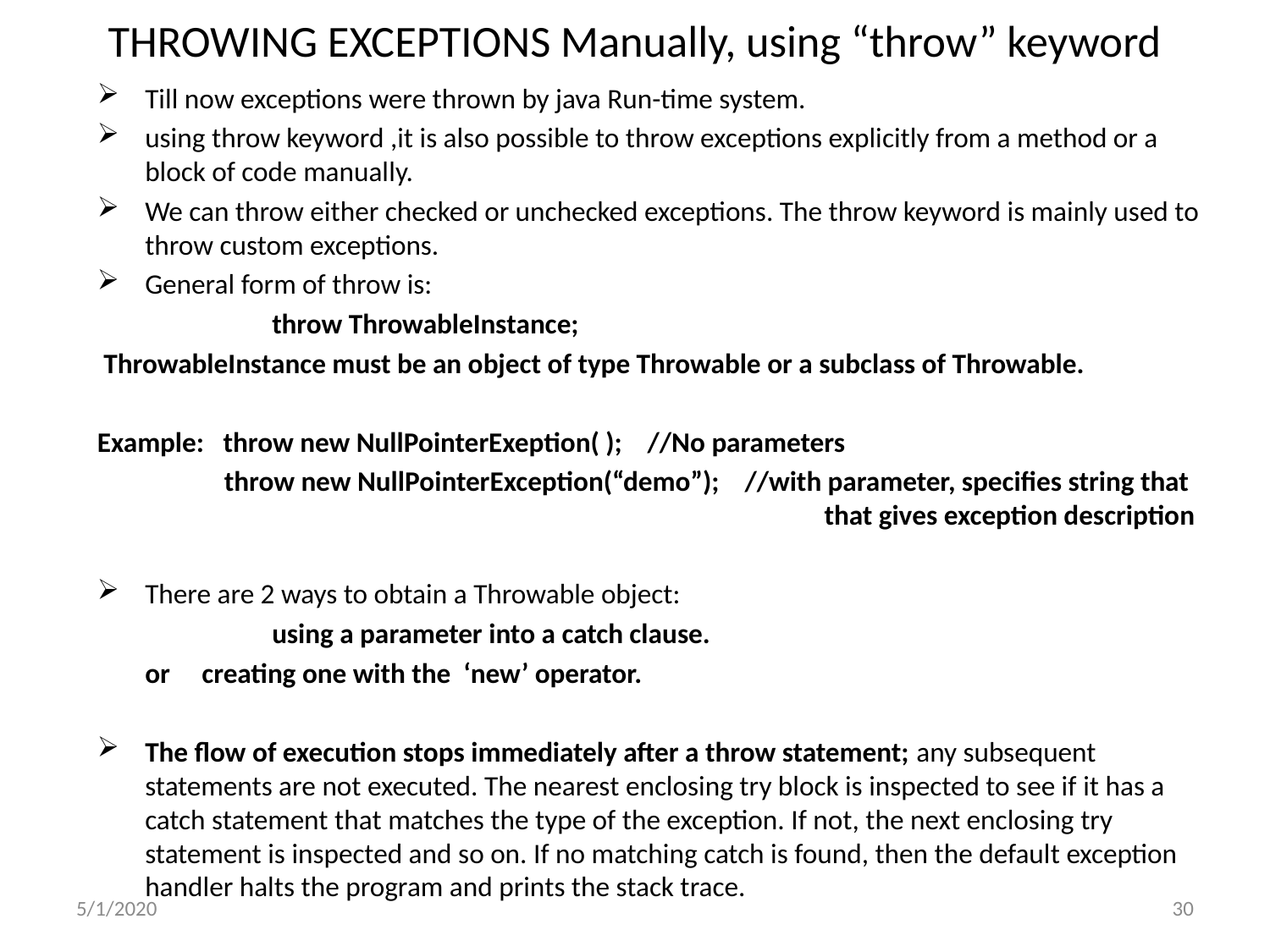

# THROWING EXCEPTIONS Manually, using “throw” keyword
Till now exceptions were thrown by java Run-time system.
using throw keyword ,it is also possible to throw exceptions explicitly from a method or a block of code manually.
We can throw either checked or unchecked exceptions. The throw keyword is mainly used to throw custom exceptions.
General form of throw is:
		throw ThrowableInstance;
 ThrowableInstance must be an object of type Throwable or a subclass of Throwable.

Example:   throw new NullPointerExeption( );    //No parameters
                    throw new NullPointerException(“demo”);    //with parameter, specifies string that 					       that gives exception description

There are 2 ways to obtain a Throwable object:
		using a parameter into a catch clause.
  	or     creating one with the  ‘new’ operator.

The flow of execution stops immediately after a throw statement; any subsequent statements are not executed. The nearest enclosing try block is inspected to see if it has a catch statement that matches the type of the exception. If not, the next enclosing try statement is inspected and so on. If no matching catch is found, then the default exception handler halts the program and prints the stack trace.

5/1/2020
30